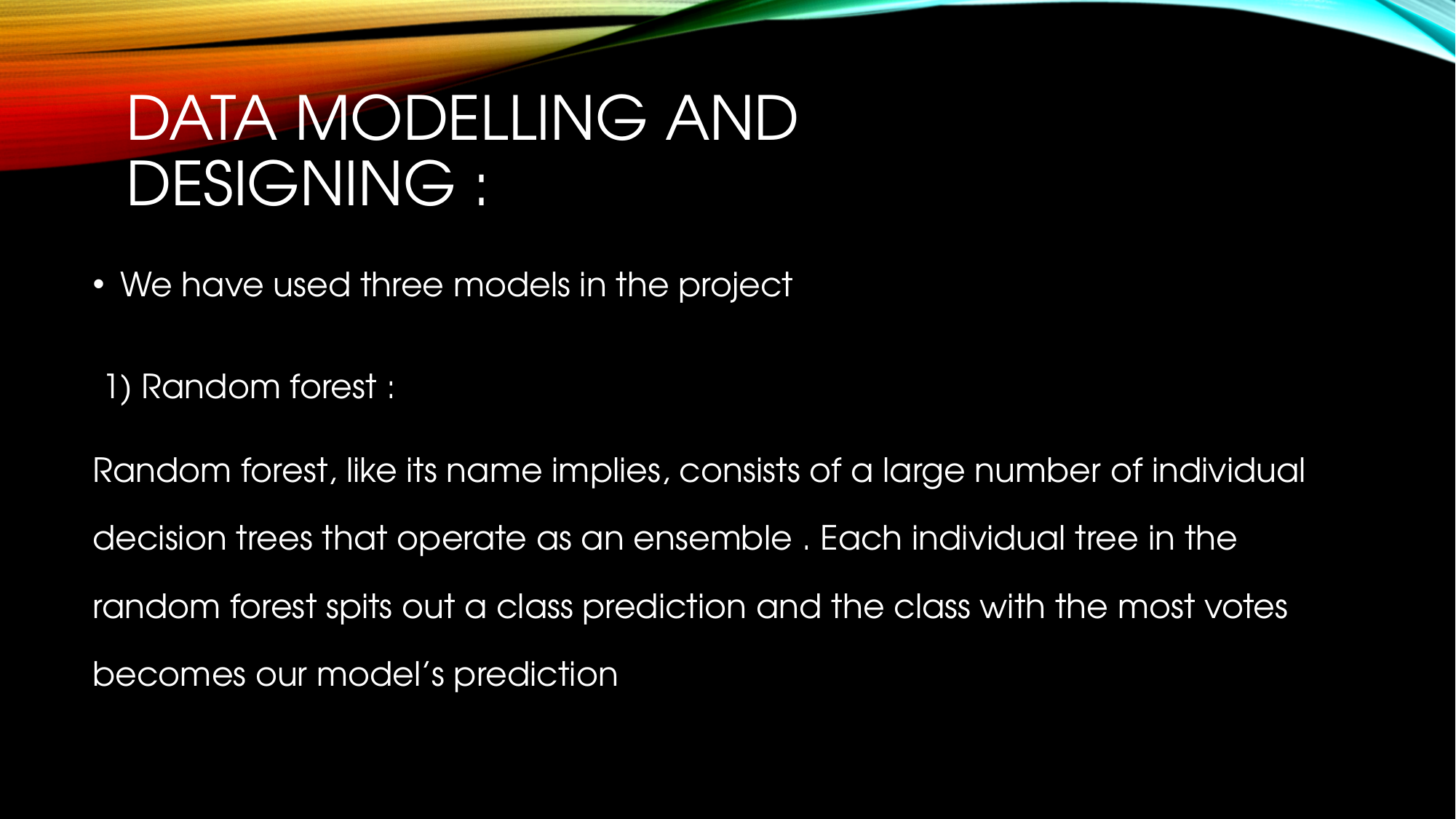

# Data modelling and designing :
We have used three models in the project

 1) Random forest :
Random forest, like its name implies, consists of a large number of individual decision trees that operate as an ensemble . Each individual tree in the random forest spits out a class prediction and the class with the most votes becomes our model’s prediction